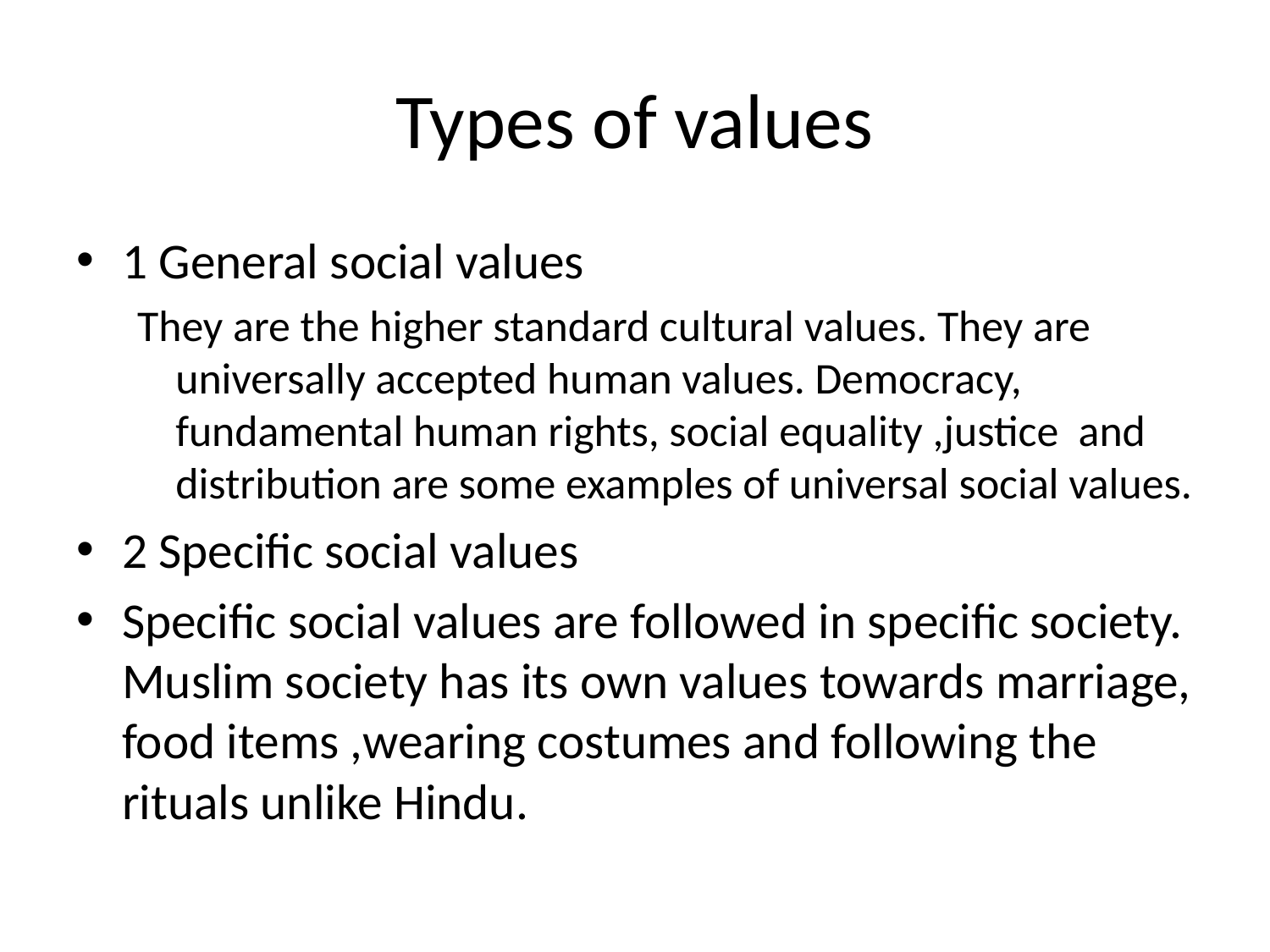

# Types of values
1 General social values
They are the higher standard cultural values. They are universally accepted human values. Democracy, fundamental human rights, social equality ,justice  and distribution are some examples of universal social values.
2 Specific social values
Specific social values are followed in specific society. Muslim society has its own values towards marriage, food items ,wearing costumes and following the rituals unlike Hindu.